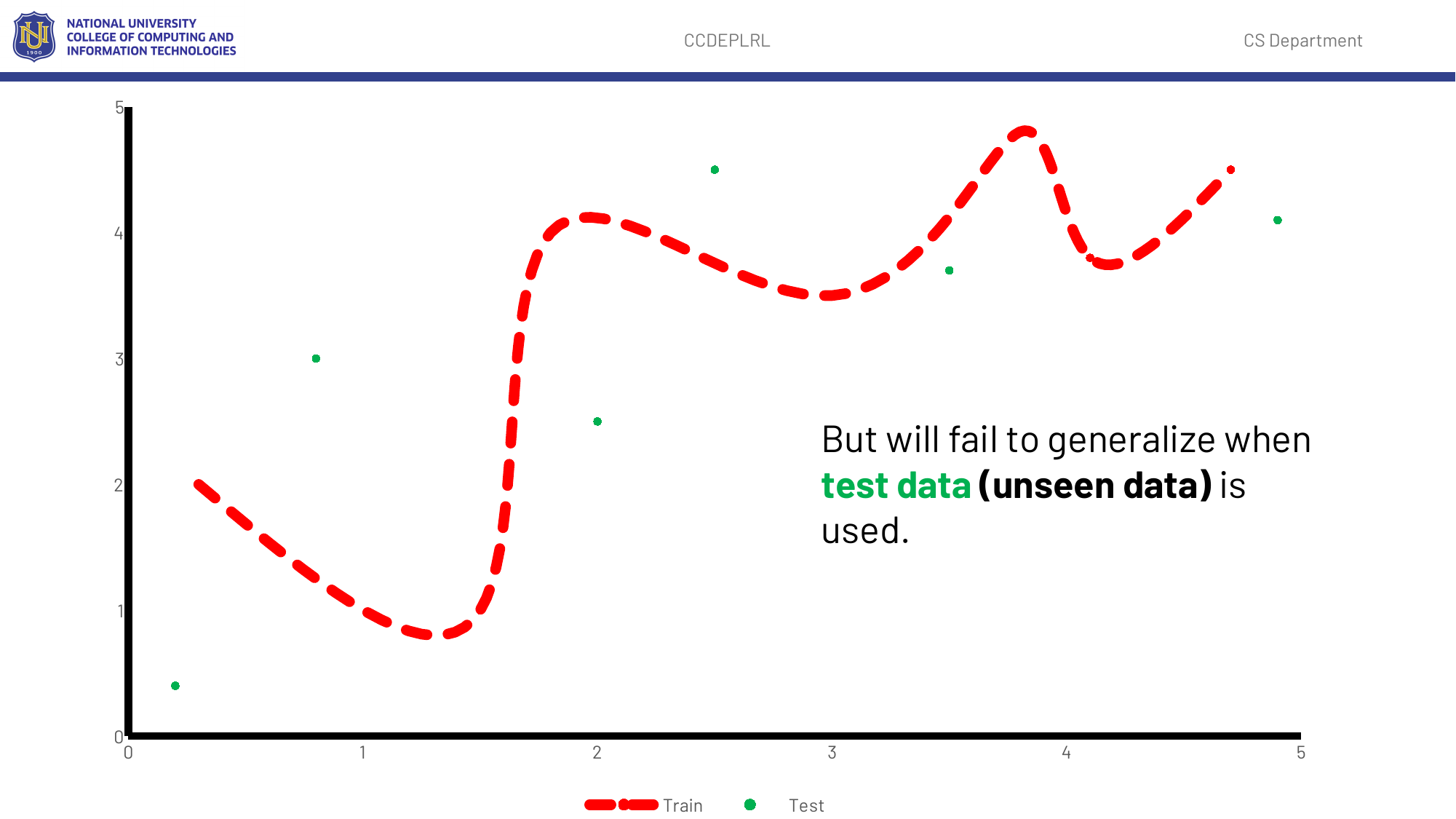

### Chart

| Category |  |  |
|---|---|---|
But will fail to generalize when test data (unseen data) is used.